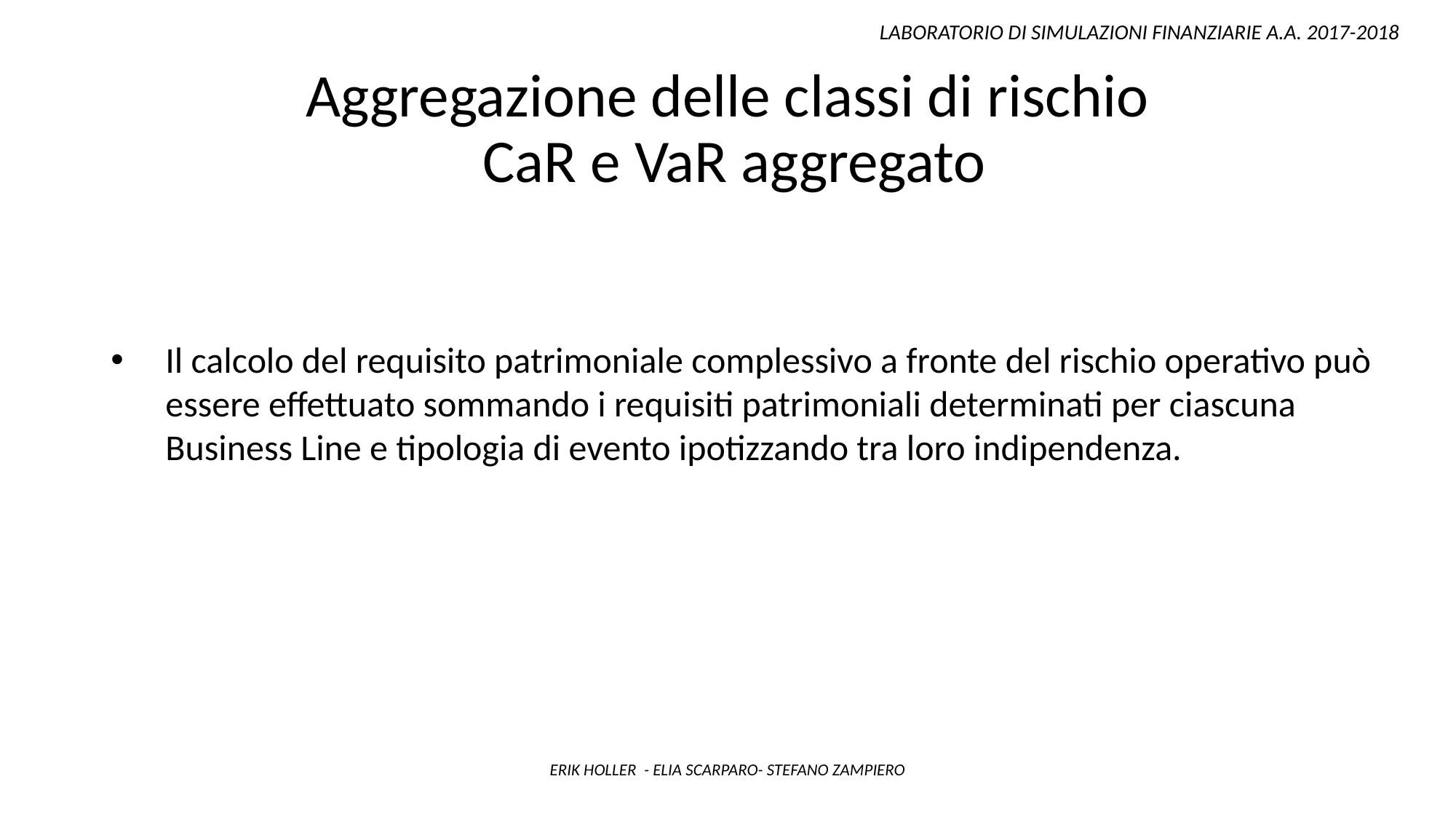

LABORATORIO DI SIMULAZIONI FINANZIARIE A.A. 2017-2018
Aggregazione delle classi di rischio
 CaR e VaR aggregato
Il calcolo del requisito patrimoniale complessivo a fronte del rischio operativo può essere effettuato sommando i requisiti patrimoniali determinati per ciascuna Business Line e tipologia di evento ipotizzando tra loro indipendenza.

ERIK HOLLER  - ELIA SCARPARO- STEFANO ZAMPIERO